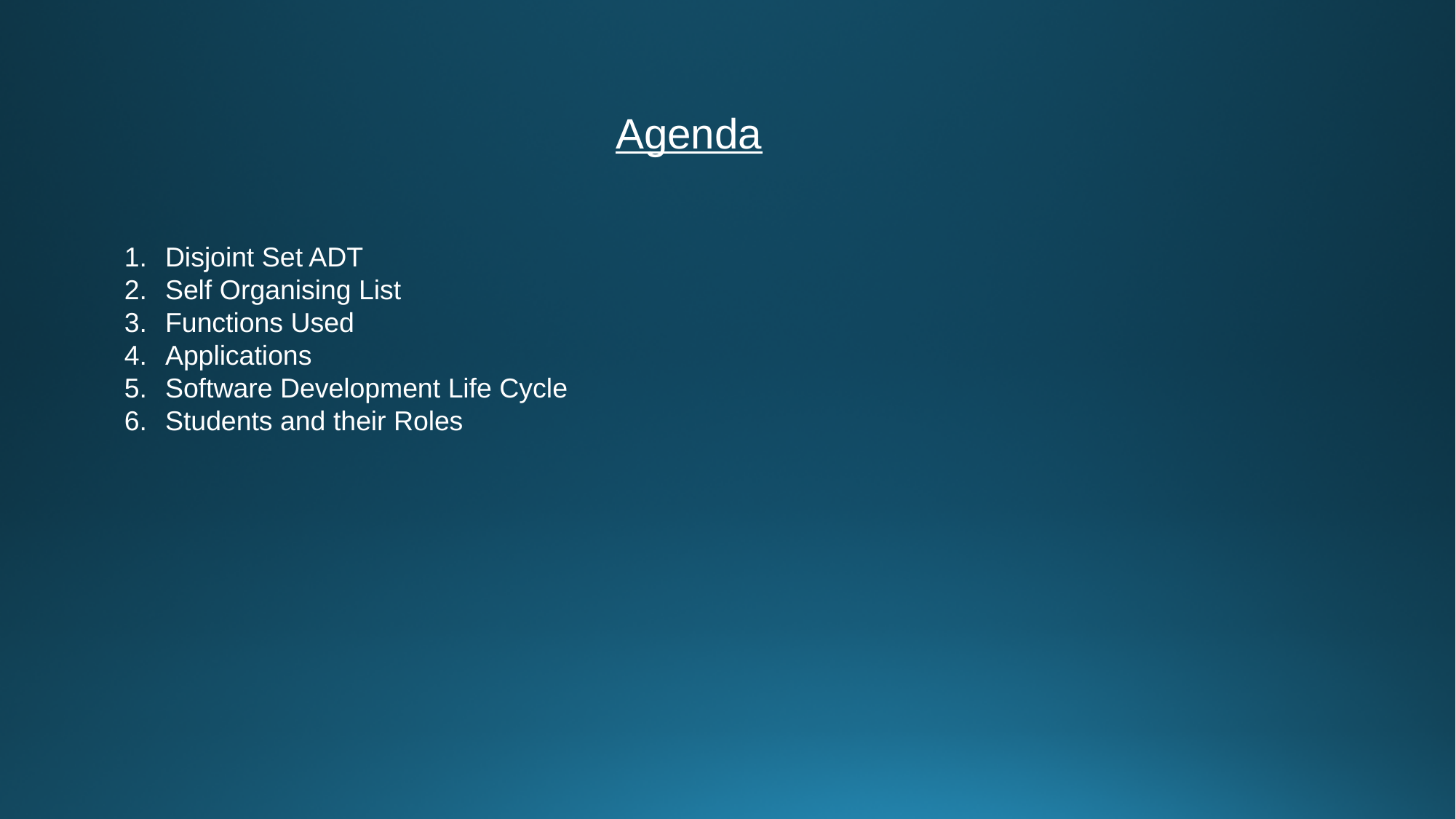

# Agenda

Disjoint Set ADT
Self Organising List
Functions Used
Applications
Software Development Life Cycle
Students and their Roles